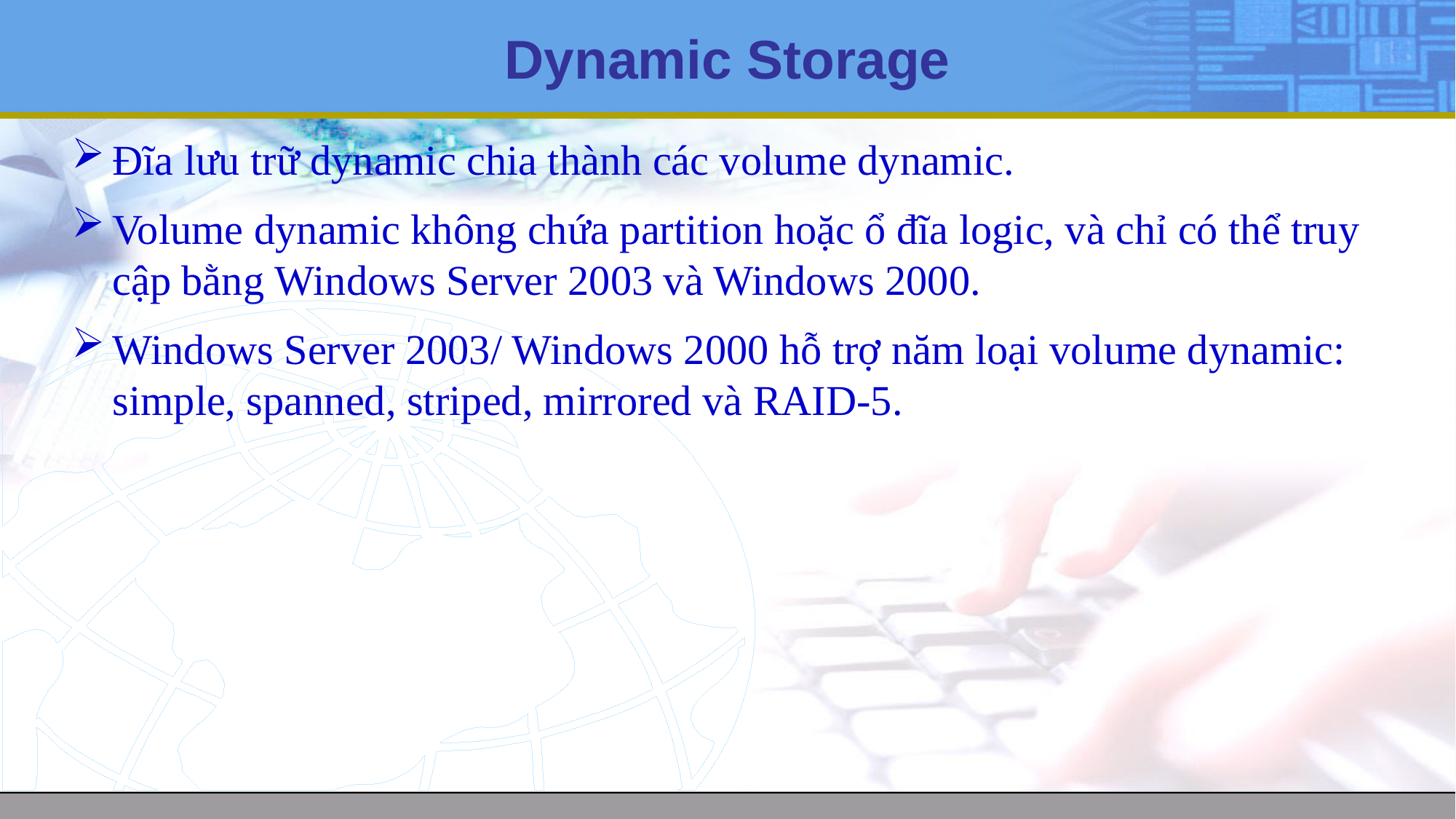

# Dynamic Storage
Đĩa lưu trữ dynamic chia thành các volume dynamic.
Volume dynamic không chứa partition hoặc ổ đĩa logic, và chỉ có thể truy cập bằng Windows Server 2003 và Windows 2000.
Windows Server 2003/ Windows 2000 hỗ trợ năm loại volume dynamic: simple, spanned, striped, mirrored và RAID-5.